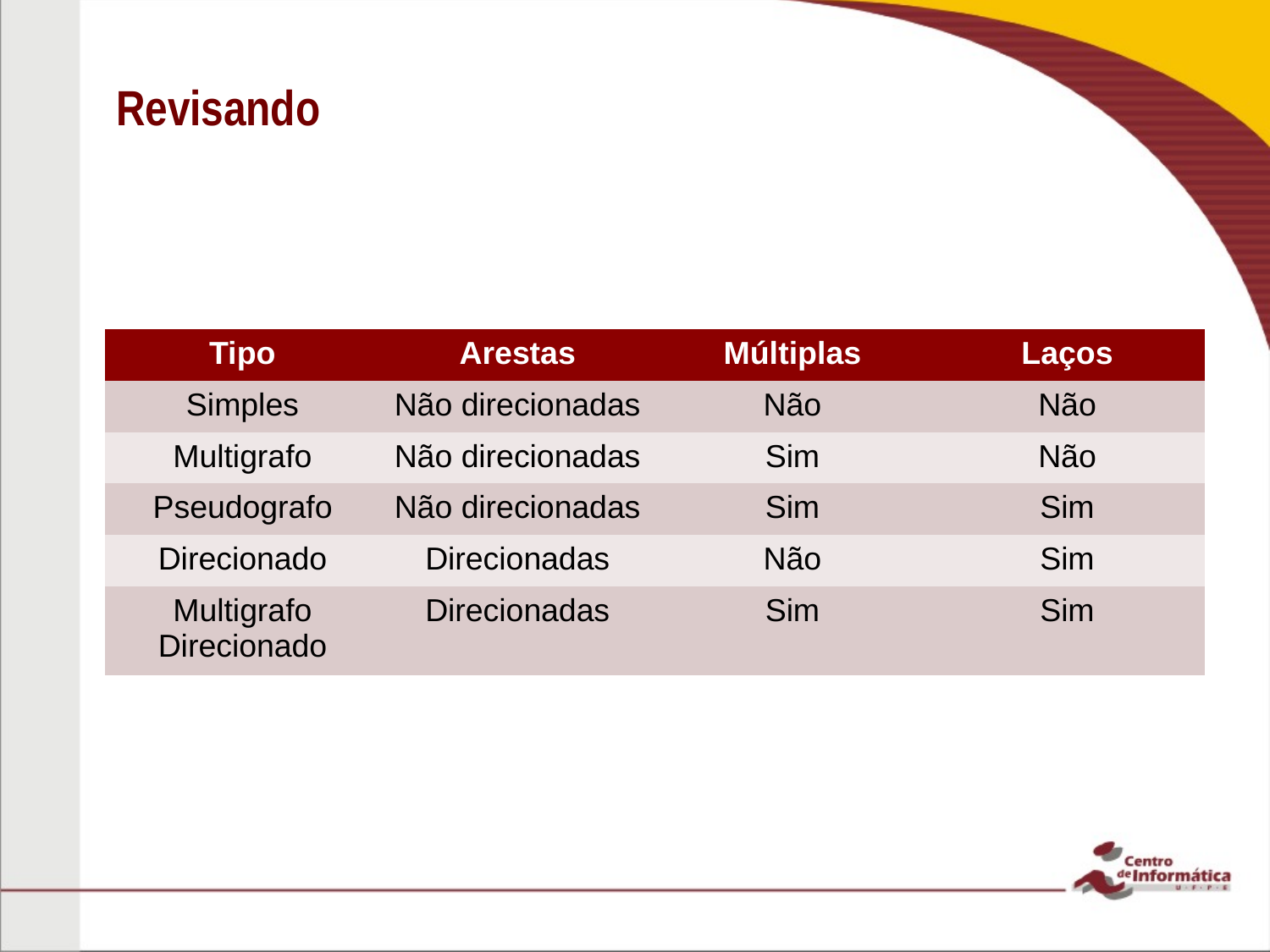

# Revisando
| Tipo | Arestas | Múltiplas | Laços |
| --- | --- | --- | --- |
| Simples | Não direcionadas | Não | Não |
| Multigrafo | Não direcionadas | Sim | Não |
| Pseudografo | Não direcionadas | Sim | Sim |
| Direcionado | Direcionadas | Não | Sim |
| Multigrafo Direcionado | Direcionadas | Sim | Sim |